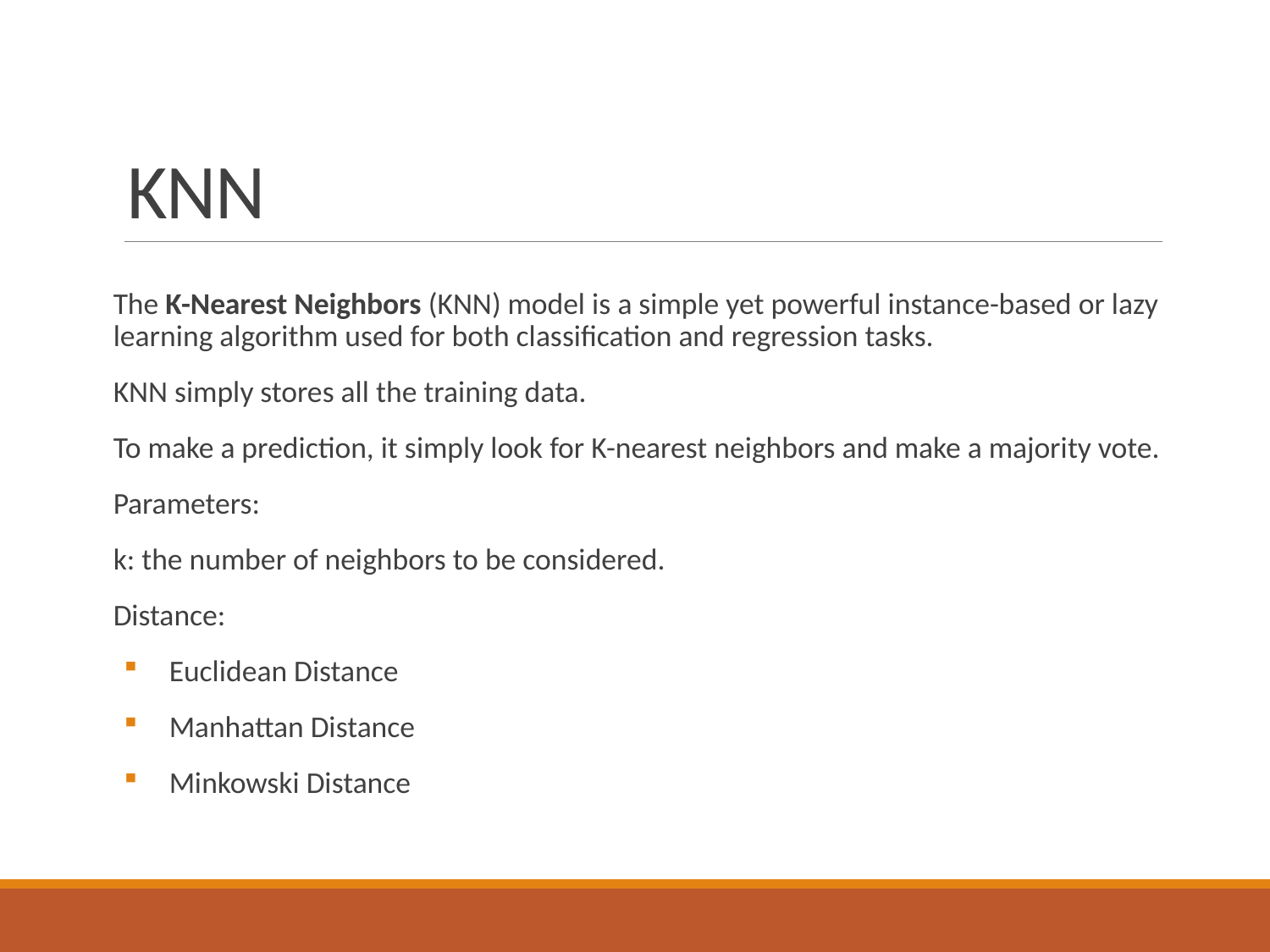

# KNN
The K-Nearest Neighbors (KNN) model is a simple yet powerful instance-based or lazy learning algorithm used for both classification and regression tasks.
KNN simply stores all the training data.
To make a prediction, it simply look for K-nearest neighbors and make a majority vote.
Parameters:
k: the number of neighbors to be considered.
Distance:
Euclidean Distance
Manhattan Distance
Minkowski Distance